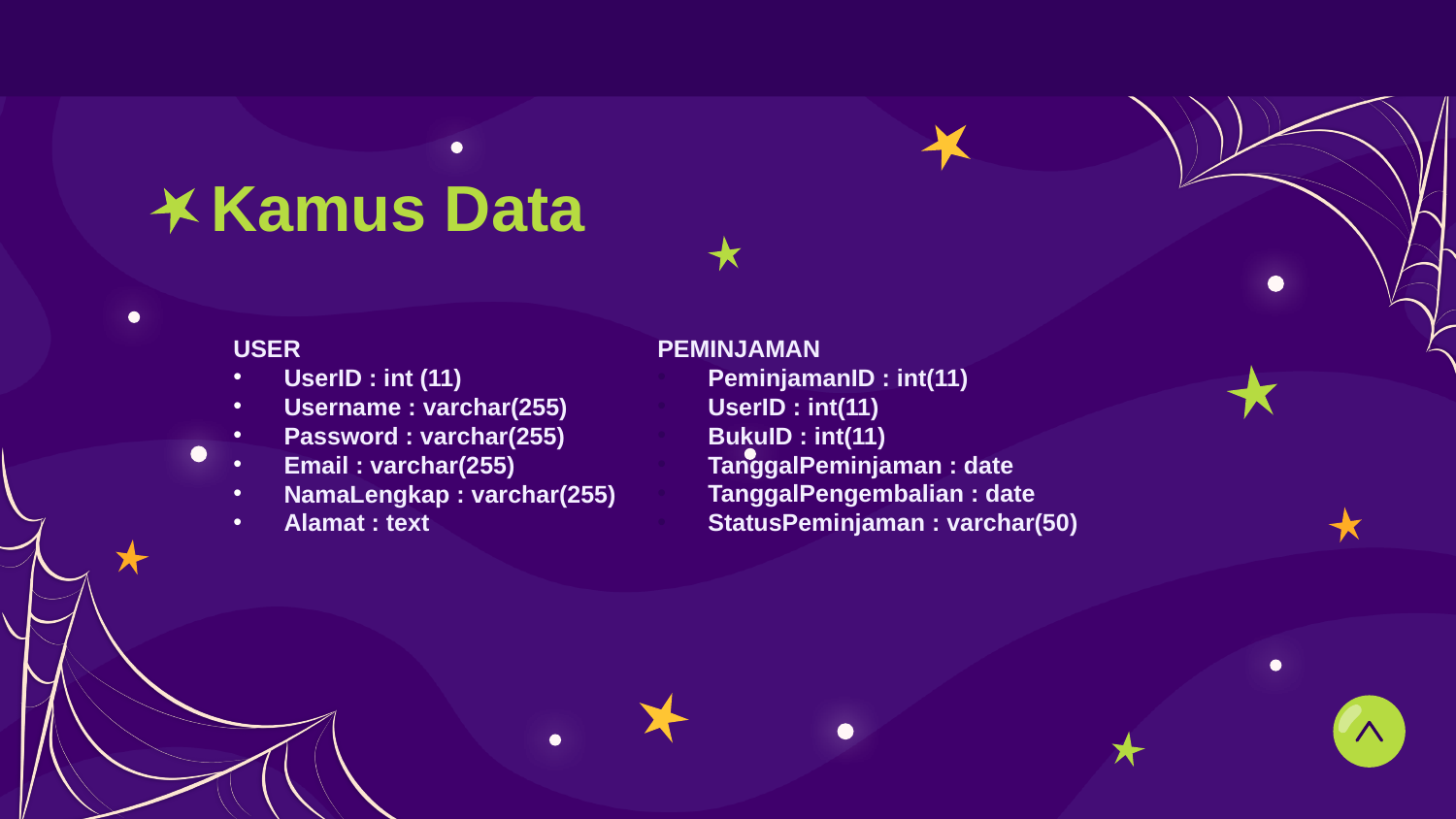

# Kamus Data
USER
UserID : int (11)
Username : varchar(255)
Password : varchar(255)
Email : varchar(255)
NamaLengkap : varchar(255)
Alamat : text
PEMINJAMAN
PeminjamanID : int(11)
UserID : int(11)
BukuID : int(11)
TanggalPeminjaman : date
TanggalPengembalian : date
StatusPeminjaman : varchar(50)